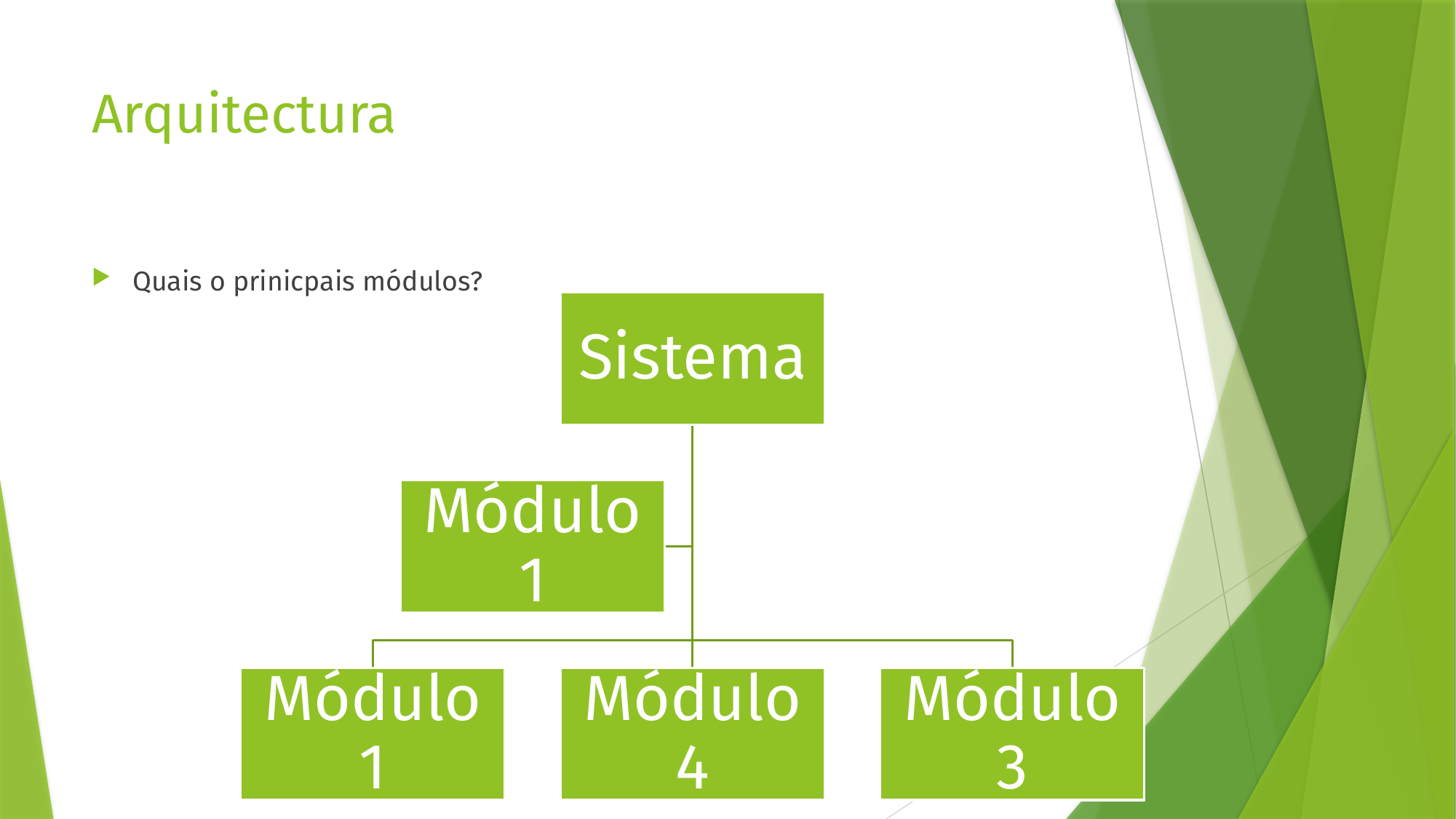

# Arquitectura
Sistema
Módulo 1
Módulo 4
Módulo 3
Módulo 1
Quais o prinicpais módulos?